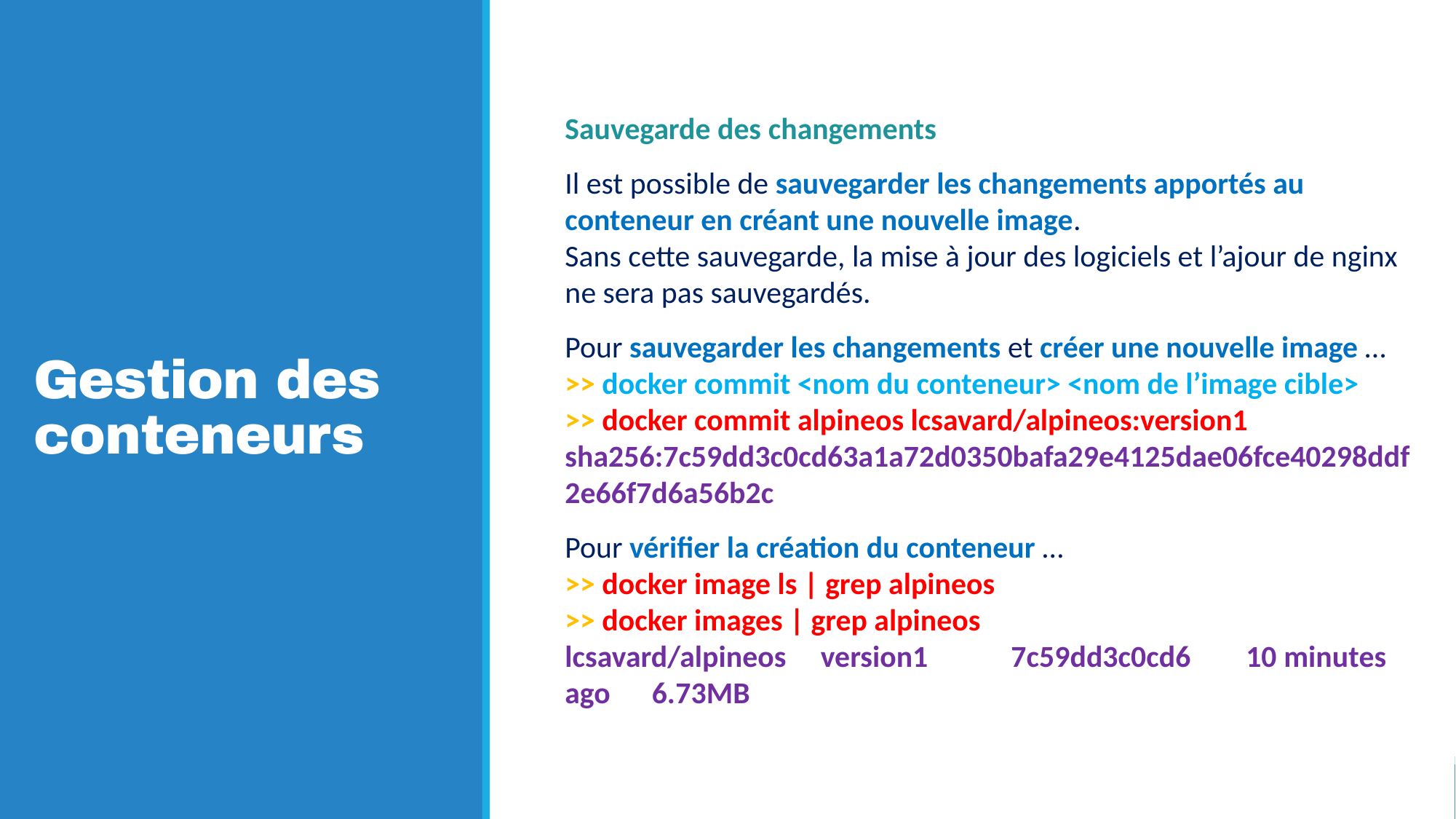

# Gestion des conteneurs
Sauvegarde des changements
Il est possible de sauvegarder les changements apportés au conteneur en créant une nouvelle image.
Sans cette sauvegarde, la mise à jour des logiciels et l’ajour de nginx ne sera pas sauvegardés.
Pour sauvegarder les changements et créer une nouvelle image …
>> docker commit <nom du conteneur> <nom de l’image cible>
>> docker commit alpineos lcsavard/alpineos:version1
sha256:7c59dd3c0cd63a1a72d0350bafa29e4125dae06fce40298ddf2e66f7d6a56b2c
Pour vérifier la création du conteneur …
>> docker image ls | grep alpineos
>> docker images | grep alpineos
lcsavard/alpineos     version1            7c59dd3c0cd6        10 minutes ago      6.73MB